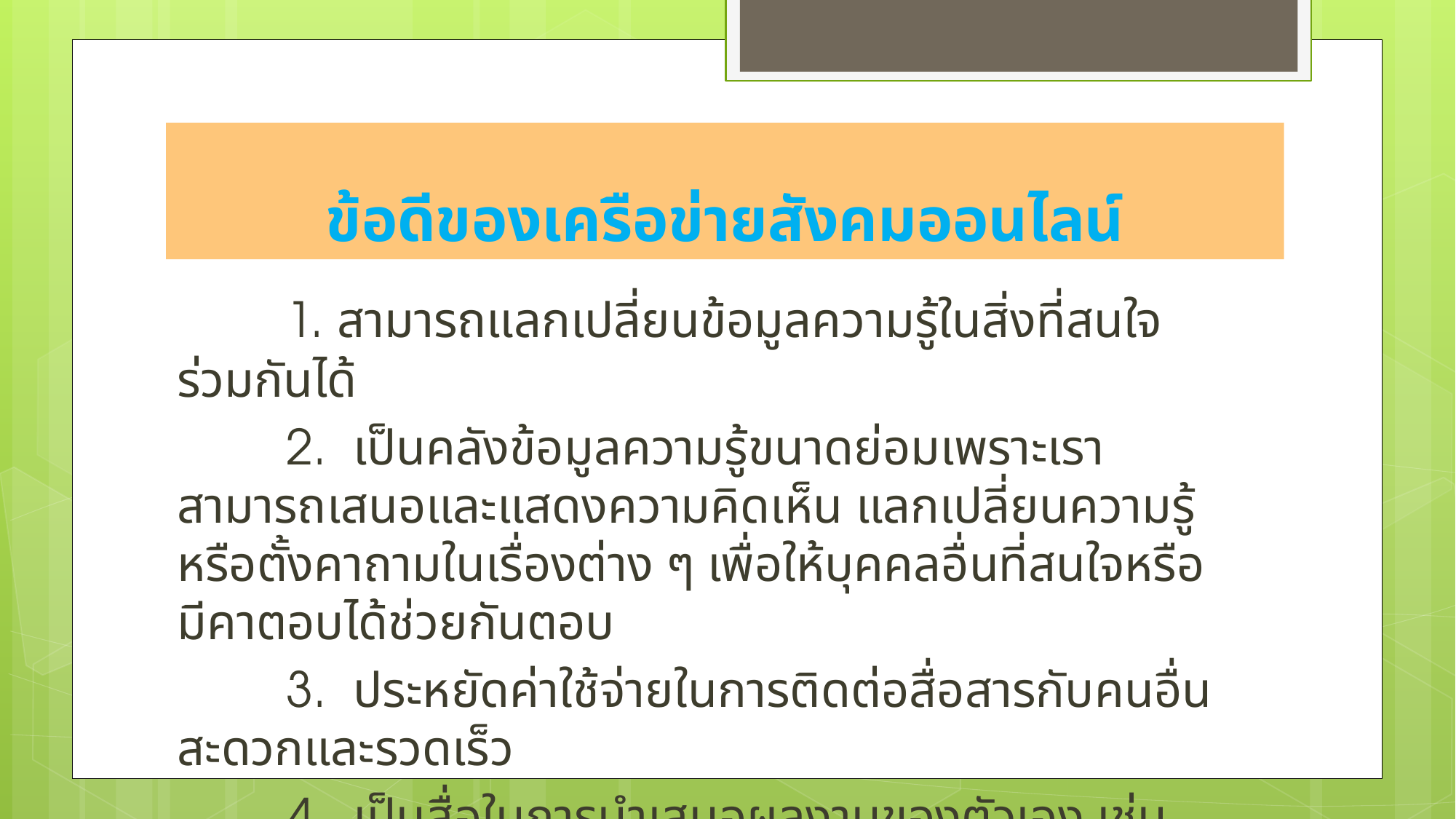

# ข้อดีของเครือข่ายสังคมออนไลน์
	1. สามารถแลกเปลี่ยนข้อมูลความรู้ในสิ่งที่สนใจร่วมกันได้
	2.  เป็นคลังข้อมูลความรู้ขนาดย่อมเพราะเราสามารถเสนอและแสดงความคิดเห็น แลกเปลี่ยนความรู้ หรือตั้งคาถามในเรื่องต่าง ๆ เพื่อให้บุคคลอื่นที่สนใจหรือมีคาตอบได้ช่วยกันตอบ
	3.  ประหยัดค่าใช้จ่ายในการติดต่อสื่อสารกับคนอื่น สะดวกและรวดเร็ว
	4.  เป็นสื่อในการนำเสนอผลงานของตัวเอง เช่น งานเขียน รูปภาพ วีดิโอต่าง ๆ เพื่อให้ผู้อื่นได้เข้ามารับชมและแสดงความคิดเห็น